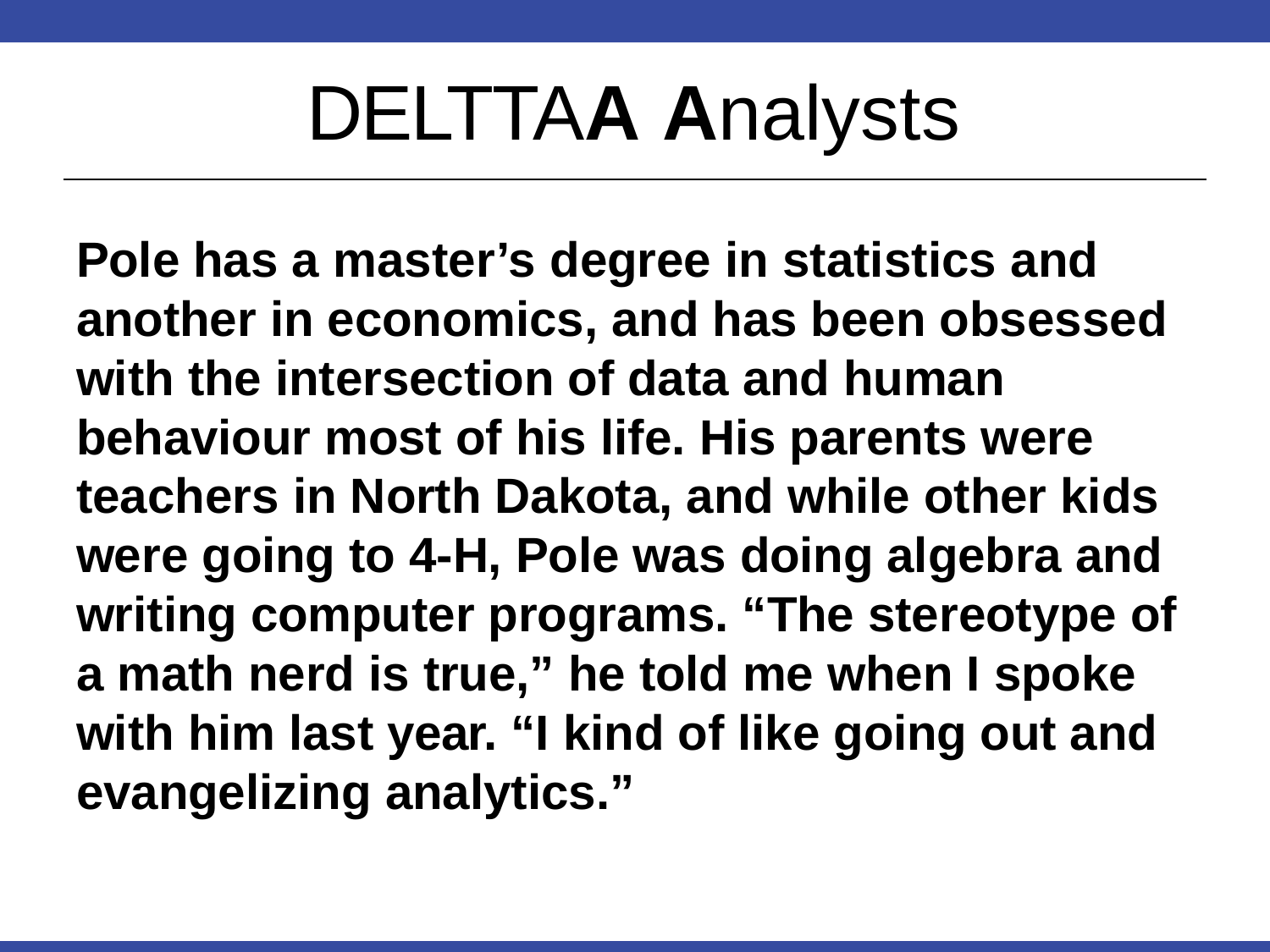

# DELTTAA Analysts

Pole has a master’s degree in statistics and  another in economics, and has been obsessed  with the intersection of data and human  behaviour most of his life. His parents were  teachers in North Dakota, and while other kids  were going to 4-H, Pole was doing algebra and  writing computer programs. “The stereotype of  a math nerd is true,” he told me when I spoke  with him last year. “I kind of like going out and  evangelizing analytics.”